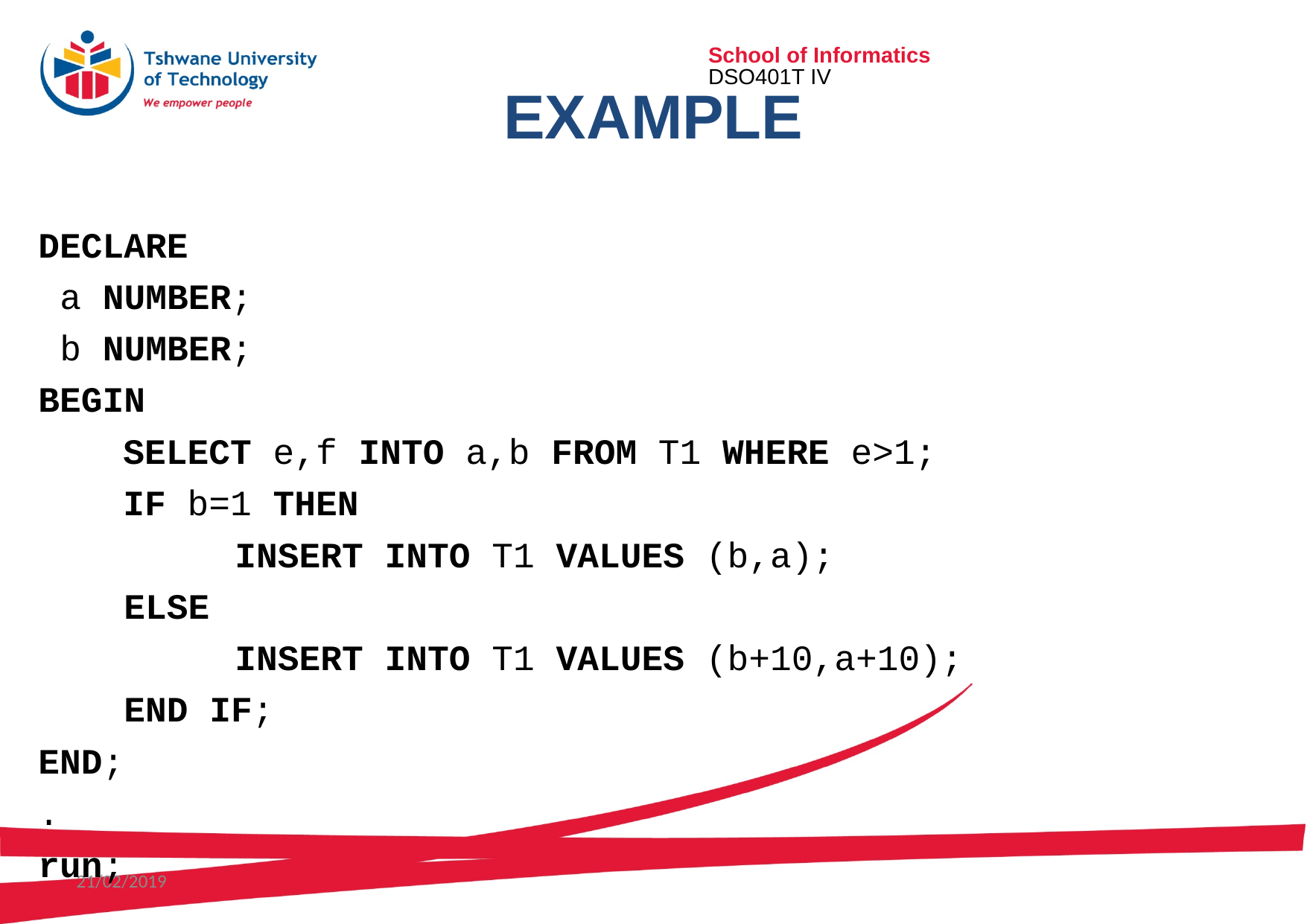

# Example
DECLARE
 a NUMBER;
 b NUMBER;
BEGIN
	SELECT e,f INTO a,b FROM T1 WHERE e>1;
	IF b=1 THEN
    	INSERT INTO T1 VALUES (b,a);
    ELSE
		INSERT INTO T1 VALUES (b+10,a+10);
    END IF;
END;
.
run;
21/02/2019